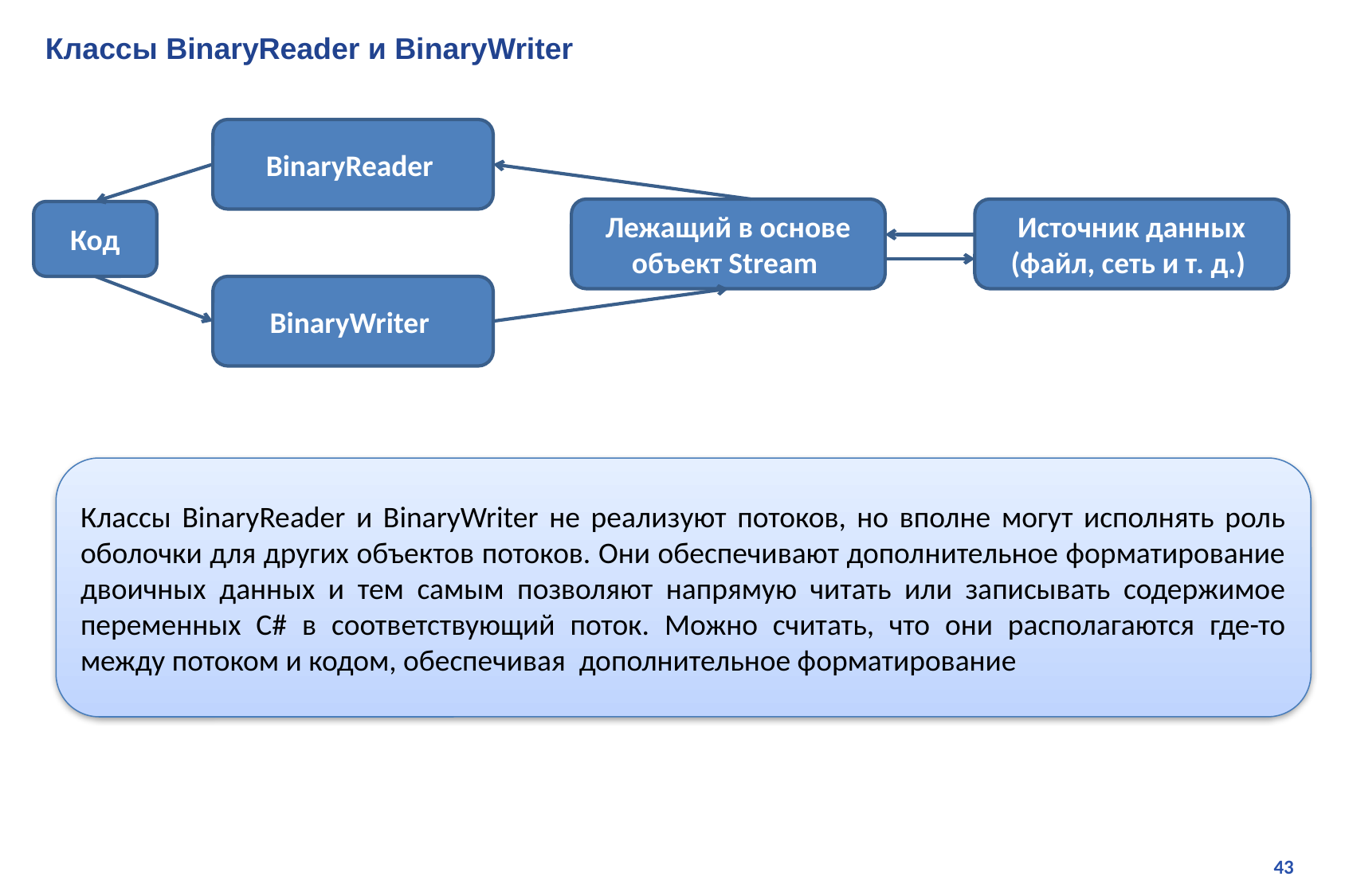

# Классы BinaryReader и BinaryWriter
BinaryReader
Лежащий в основе объект Stream
Источник данных (файл, сеть и т. д.)
Код
BinaryWriter
Классы BinaryReader и BinaryWriter не реализуют потоков, но вполне могут исполнять роль оболочки для других объектов потоков. Они обеспечивают дополнительное форматирование двоичных данных и тем самым позволяют напрямую читать или записывать содержимое переменных С# в соответствующий поток. Можно считать, что они располагаются где-то между потоком и кодом, обеспечивая  дополнительное форматирование